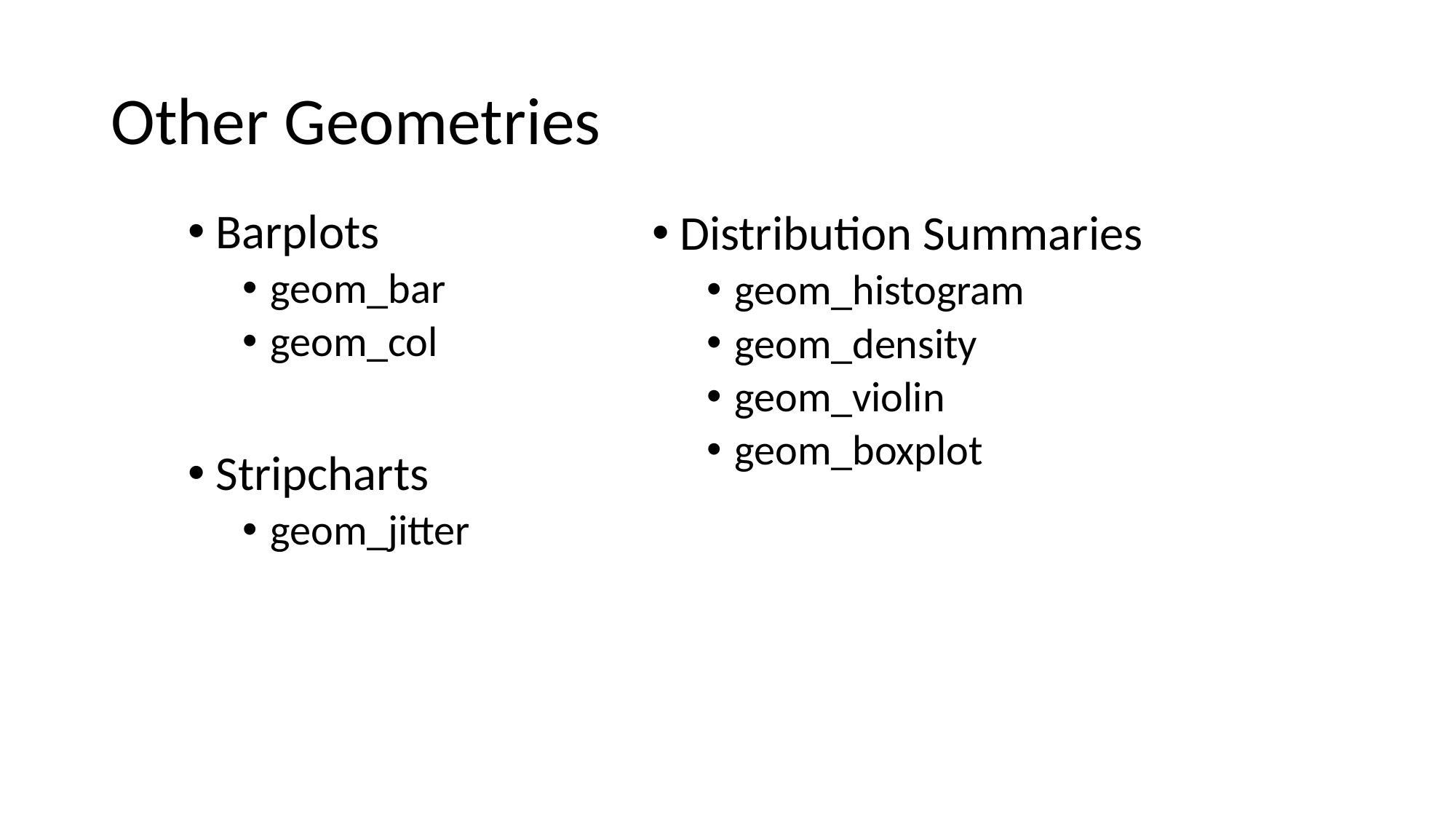

# Other Geometries
Barplots
geom_bar
geom_col

Stripcharts
geom_jitter
Distribution Summaries
geom_histogram
geom_density
geom_violin
geom_boxplot